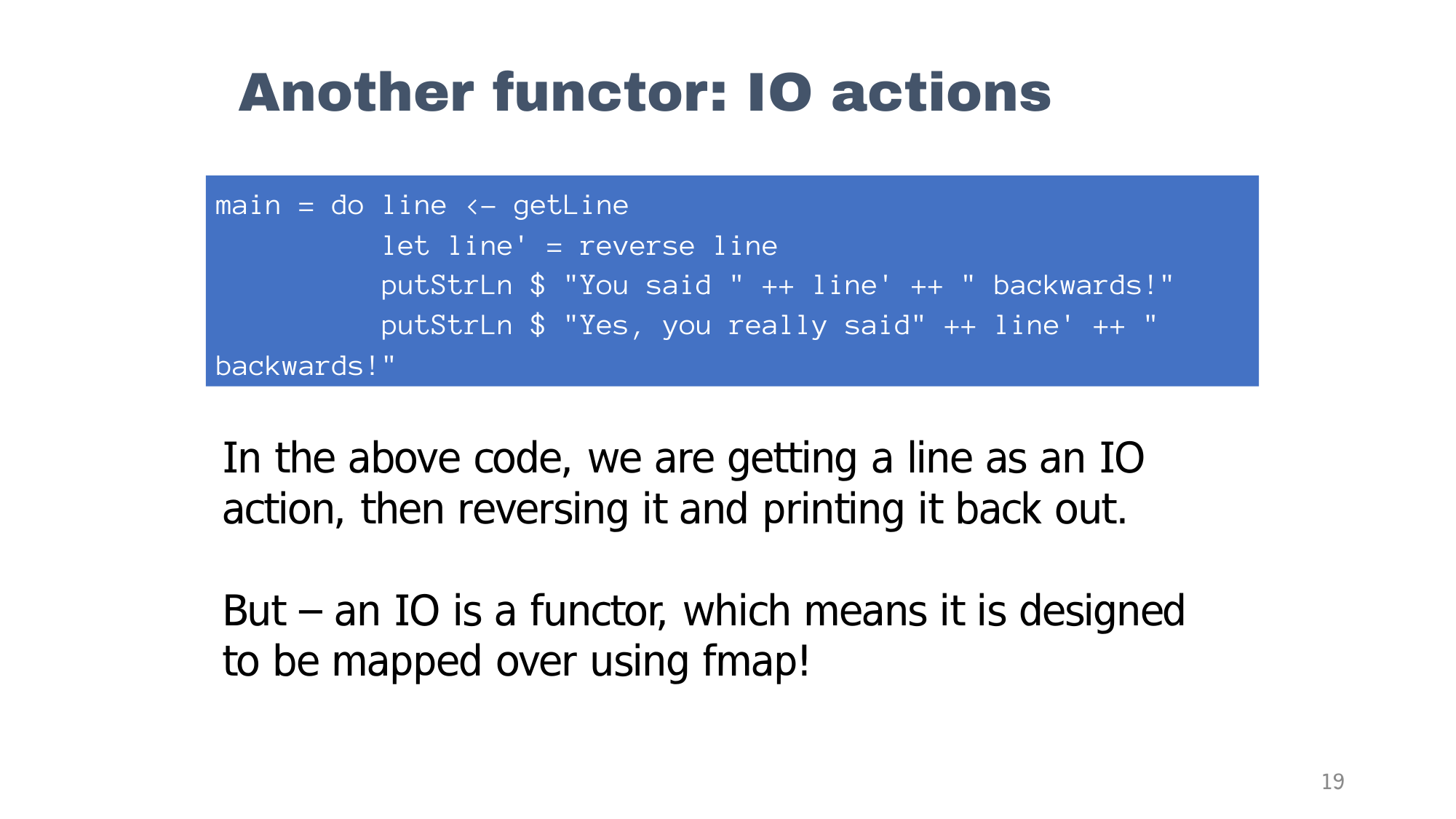

Another functor: IO actions
main = do line <- getLine
          let line' = reverse line
          putStrLn $ "You said " ++ line' ++ " backwards!"
          putStrLn $ "Yes, you really said" ++ line' ++ " backwards!"
In the above code, we are getting a line as an IO action, then reversing it and printing it back out.

But – an IO is a functor, which means it is designed to be mapped over using fmap!
19